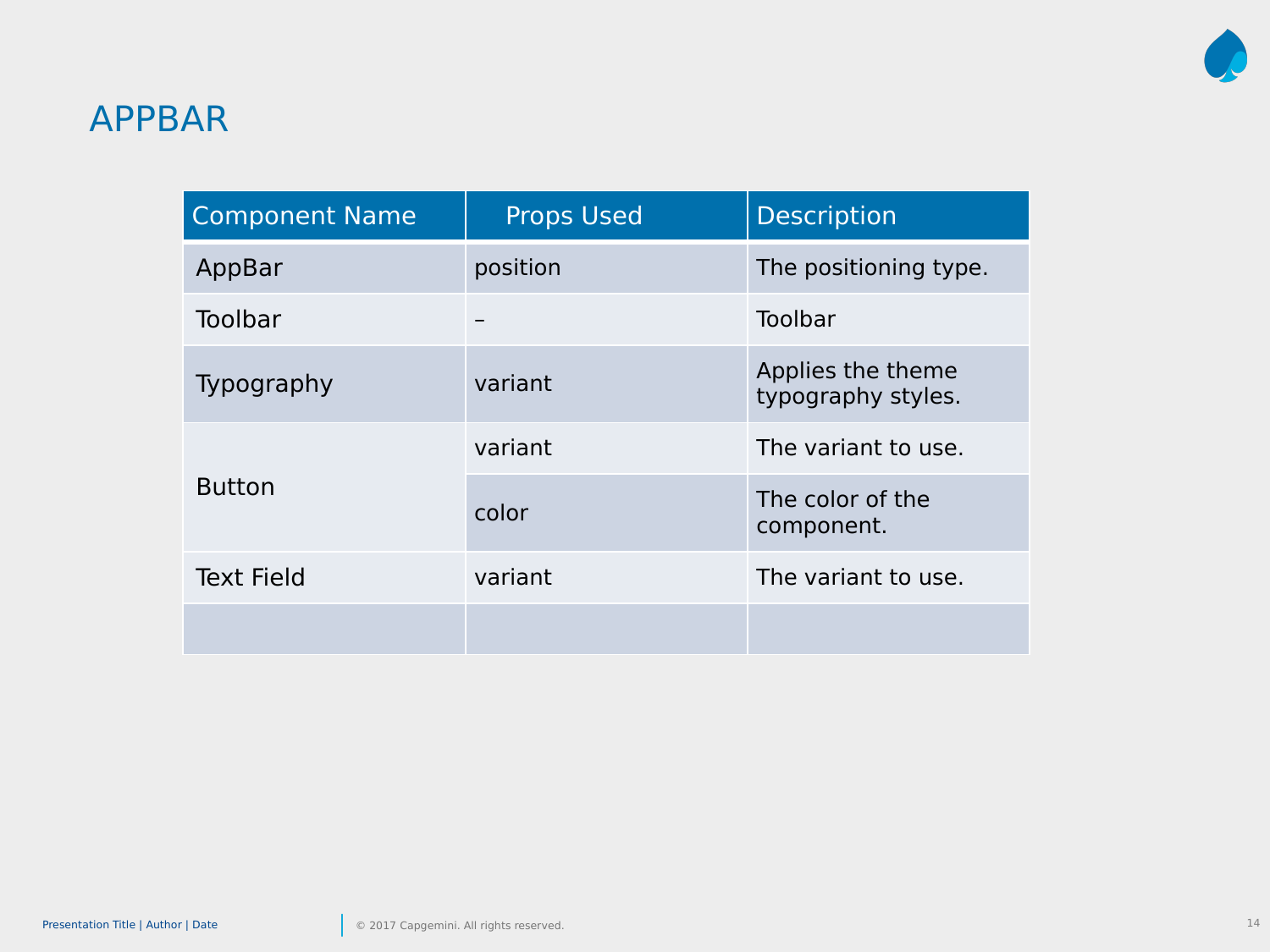

APPBAR

| Component Name | Props Used | Description |
| --- | --- | --- |
| AppBar | position | The positioning type. |
| Toolbar | – | Toolbar |
| Typography | variant | Applies the theme typography styles. |
| Button | variant | The variant to use. |
|  | color | The color of the component. |
| Text Field | variant | The variant to use. |
|  |  |  |